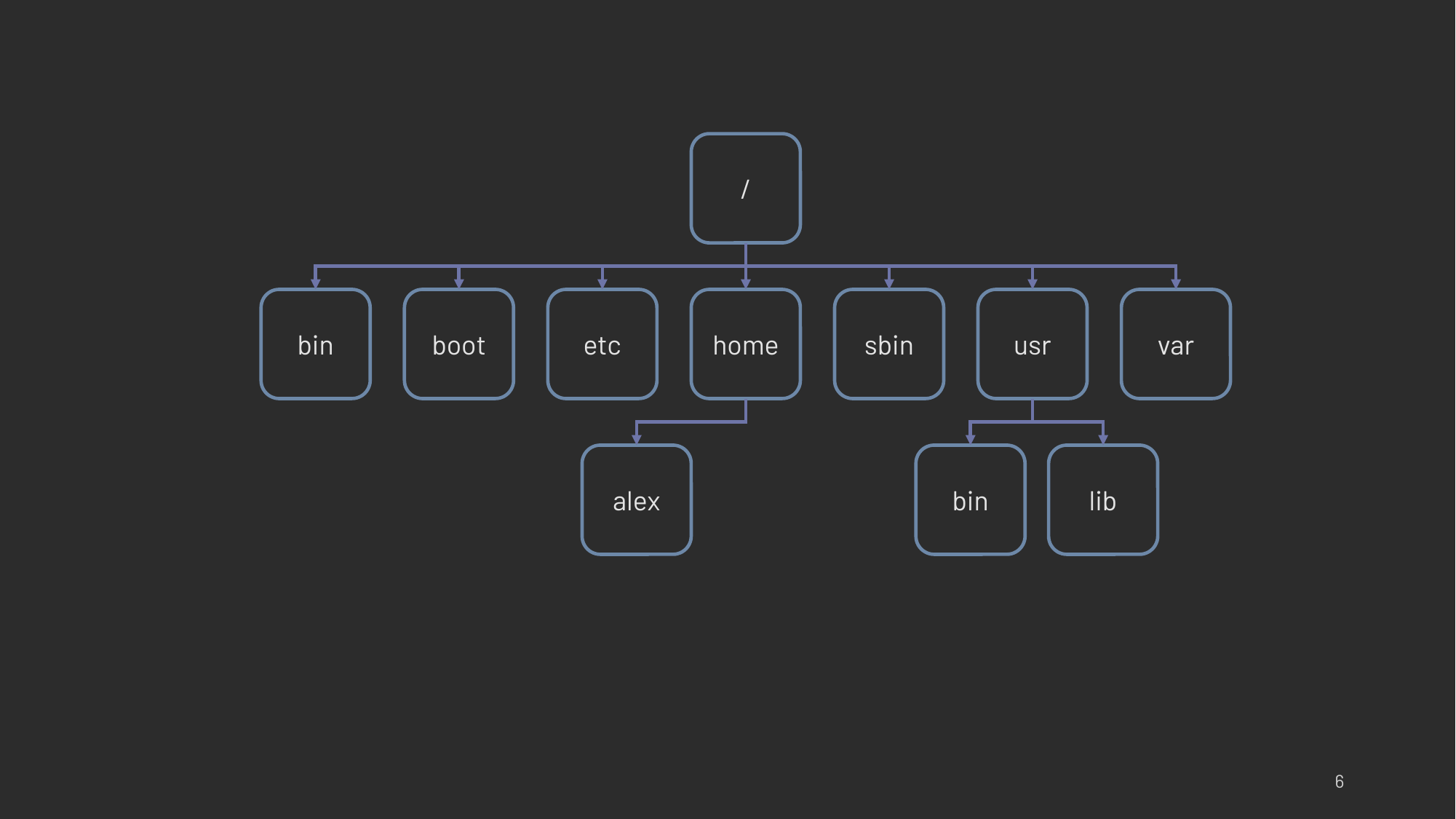

/
bin
boot
etc
home
sbin
usr
var
alex
bin
lib
6